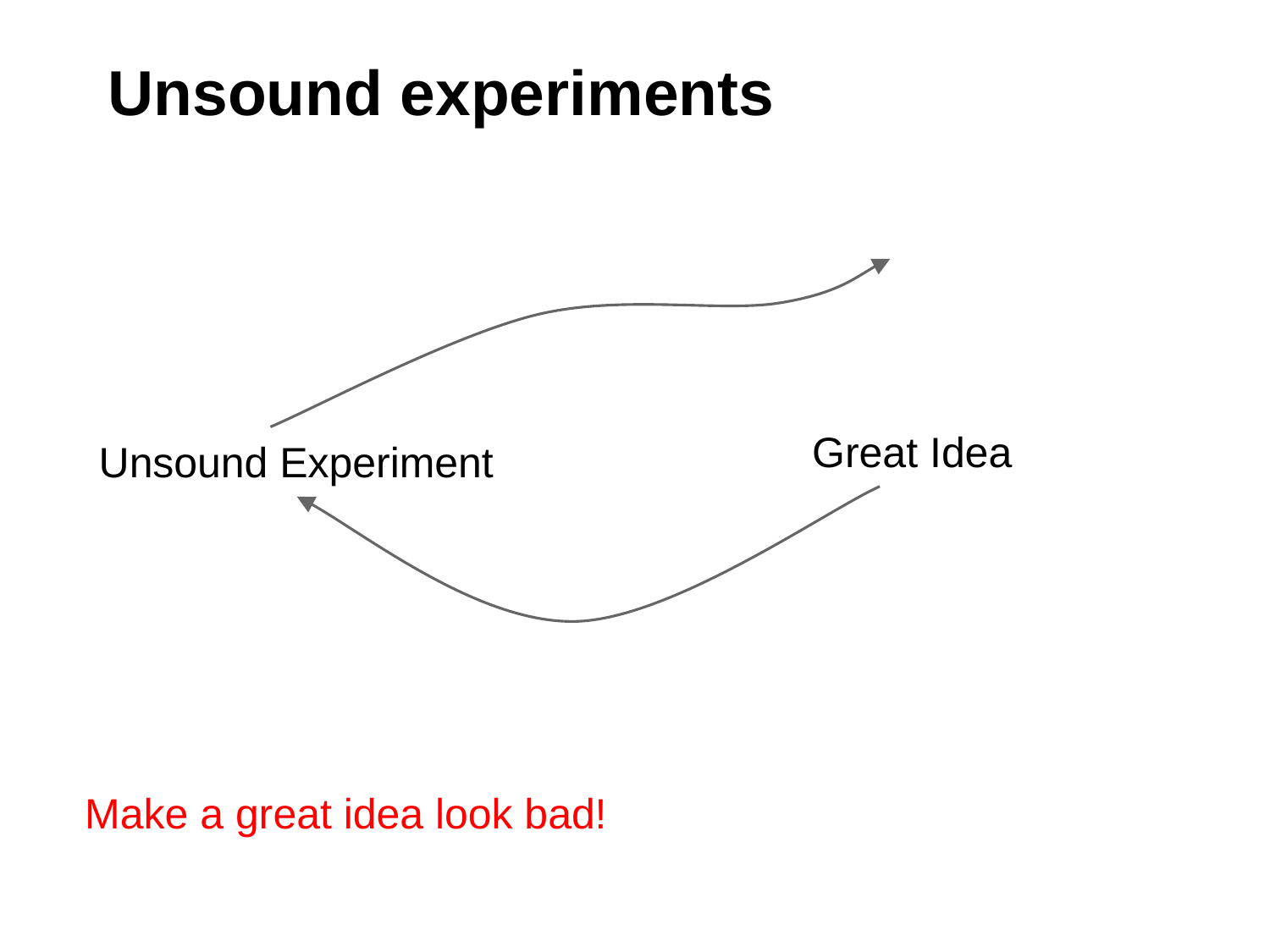

# Unsound experiments

Great Idea
Unsound Experiment

Make a great idea look bad!